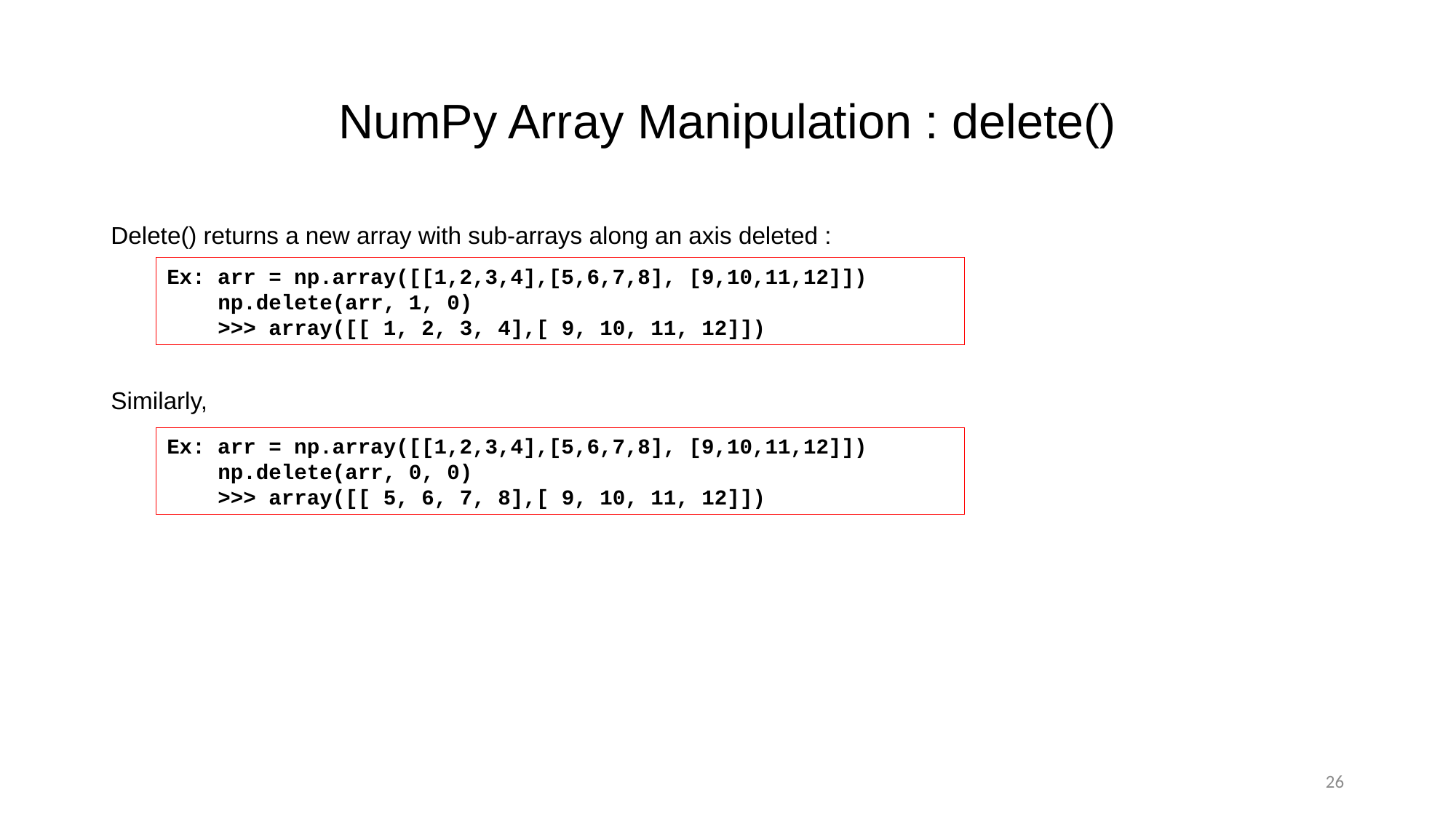

# NumPy Array Manipulation : delete()
Delete() returns a new array with sub-arrays along an axis deleted :

Similarly,

Ex: arr = np.array([[1,2,3,4],[5,6,7,8], [9,10,11,12]])
    np.delete(arr, 1, 0)
    >>> array([[ 1, 2, 3, 4],[ 9, 10, 11, 12]])
Ex: arr = np.array([[1,2,3,4],[5,6,7,8], [9,10,11,12]])
    np.delete(arr, 0, 0)
    >>> array([[ 5, 6, 7, 8],[ 9, 10, 11, 12]])
26